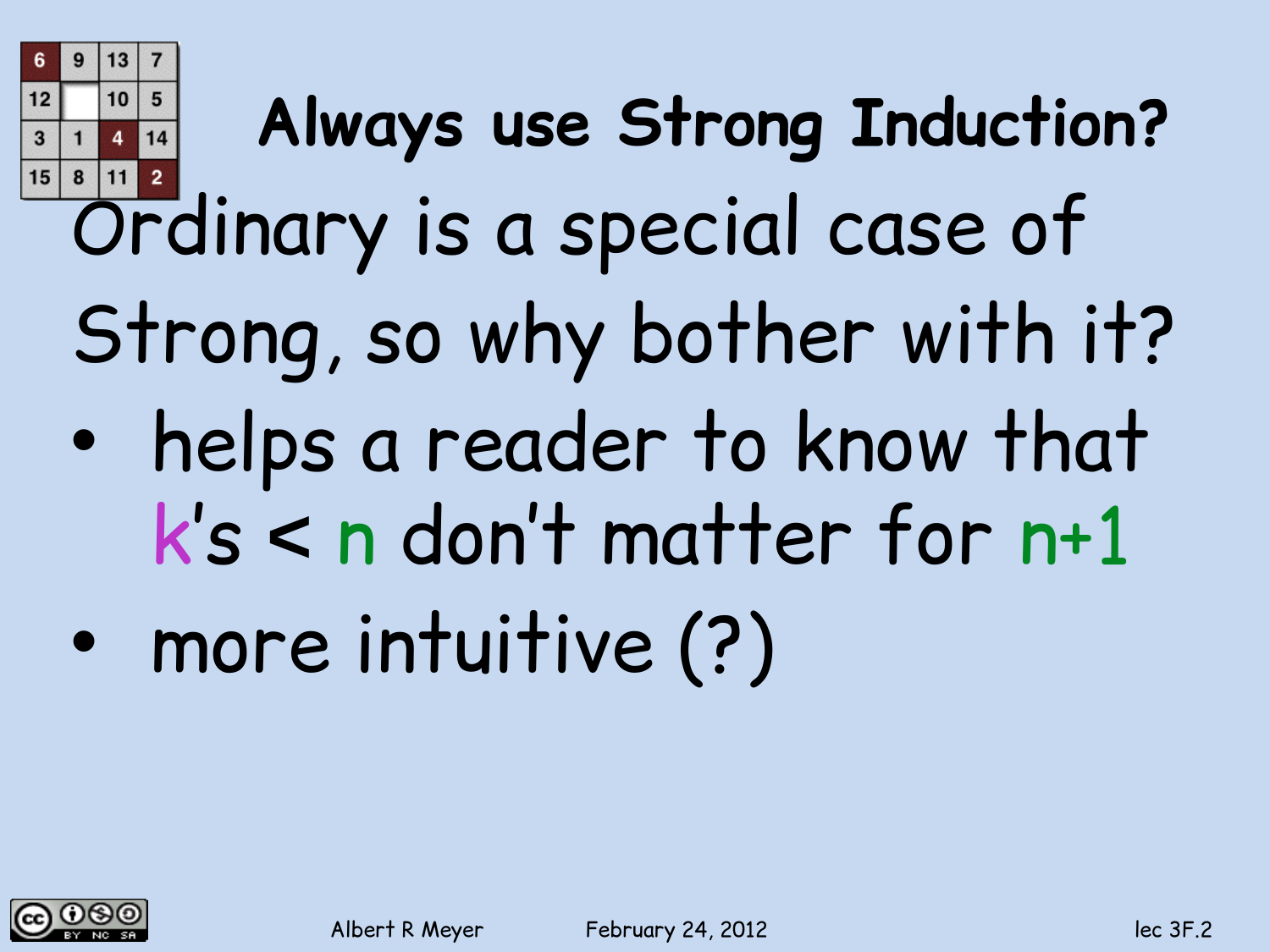

# Always use Strong Induction?
Ordinary is a special case of
Strong, so why bother with it?
helps a reader to know that k’s < n don’t matter for n+1
more intuitive (?)